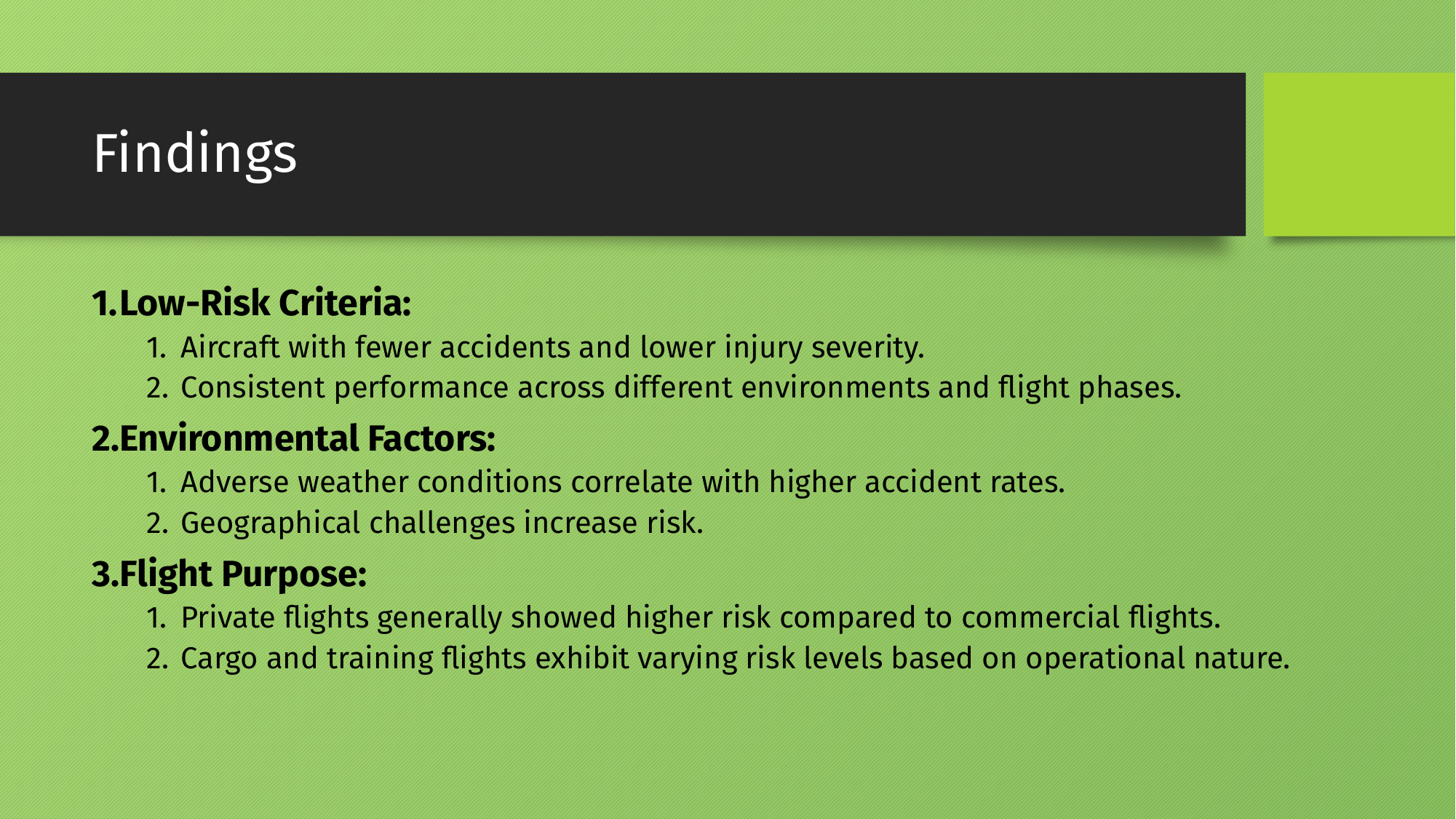

# Findings
Low-Risk Criteria:
Aircraft with fewer accidents and lower injury severity.
Consistent performance across different environments and flight phases.
Environmental Factors:
Adverse weather conditions correlate with higher accident rates.
Geographical challenges increase risk.
Flight Purpose:
Private flights generally showed higher risk compared to commercial flights.
Cargo and training flights exhibit varying risk levels based on operational nature.